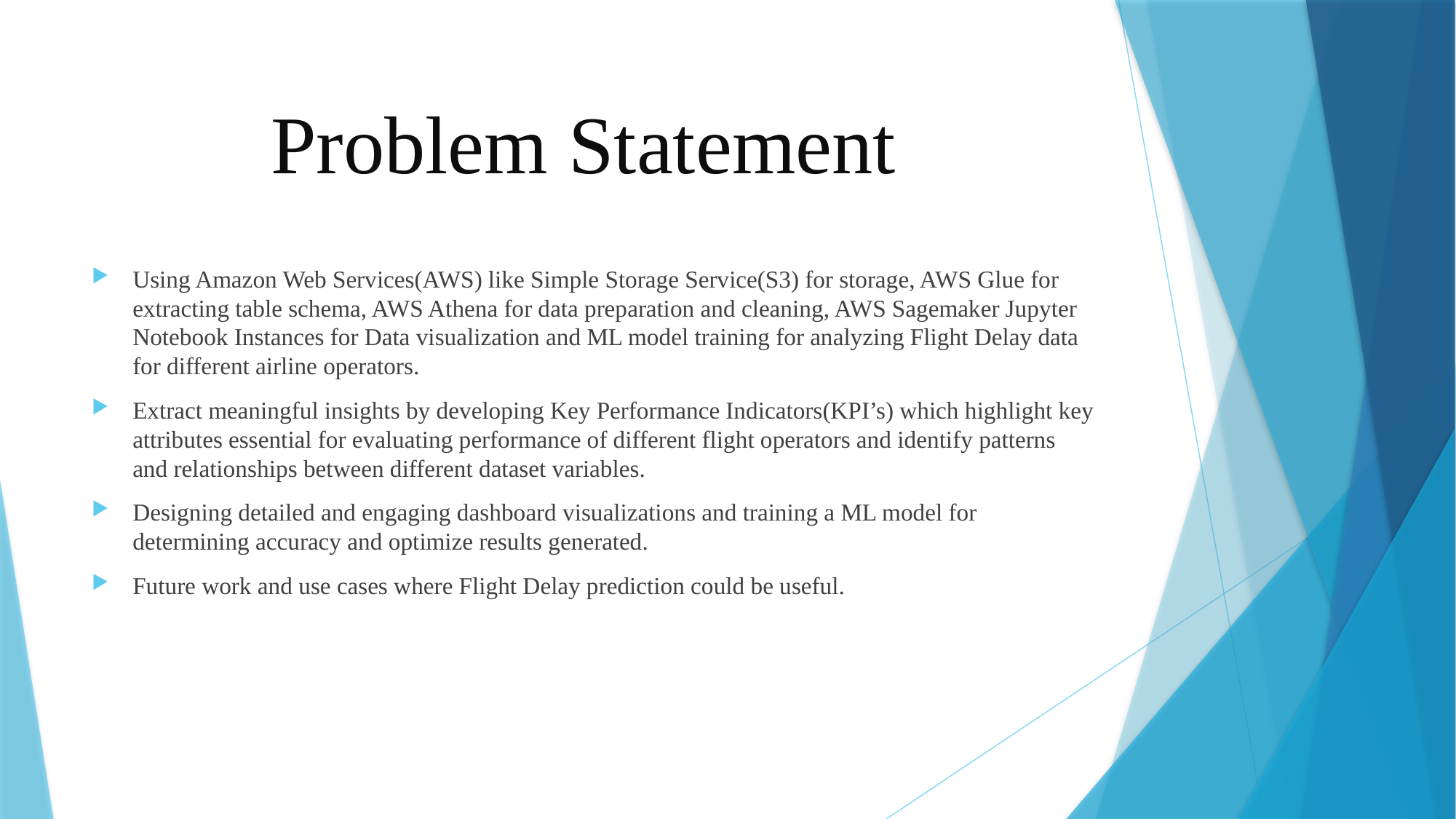

# Problem Statement
Using Amazon Web Services(AWS) like Simple Storage Service(S3) for storage, AWS Glue for extracting table schema, AWS Athena for data preparation and cleaning, AWS Sagemaker Jupyter Notebook Instances for Data visualization and ML model training for analyzing Flight Delay data for different airline operators.
Extract meaningful insights by developing Key Performance Indicators(KPI’s) which highlight key attributes essential for evaluating performance of different flight operators and identify patterns and relationships between different dataset variables.
Designing detailed and engaging dashboard visualizations and training a ML model for determining accuracy and optimize results generated.
Future work and use cases where Flight Delay prediction could be useful.